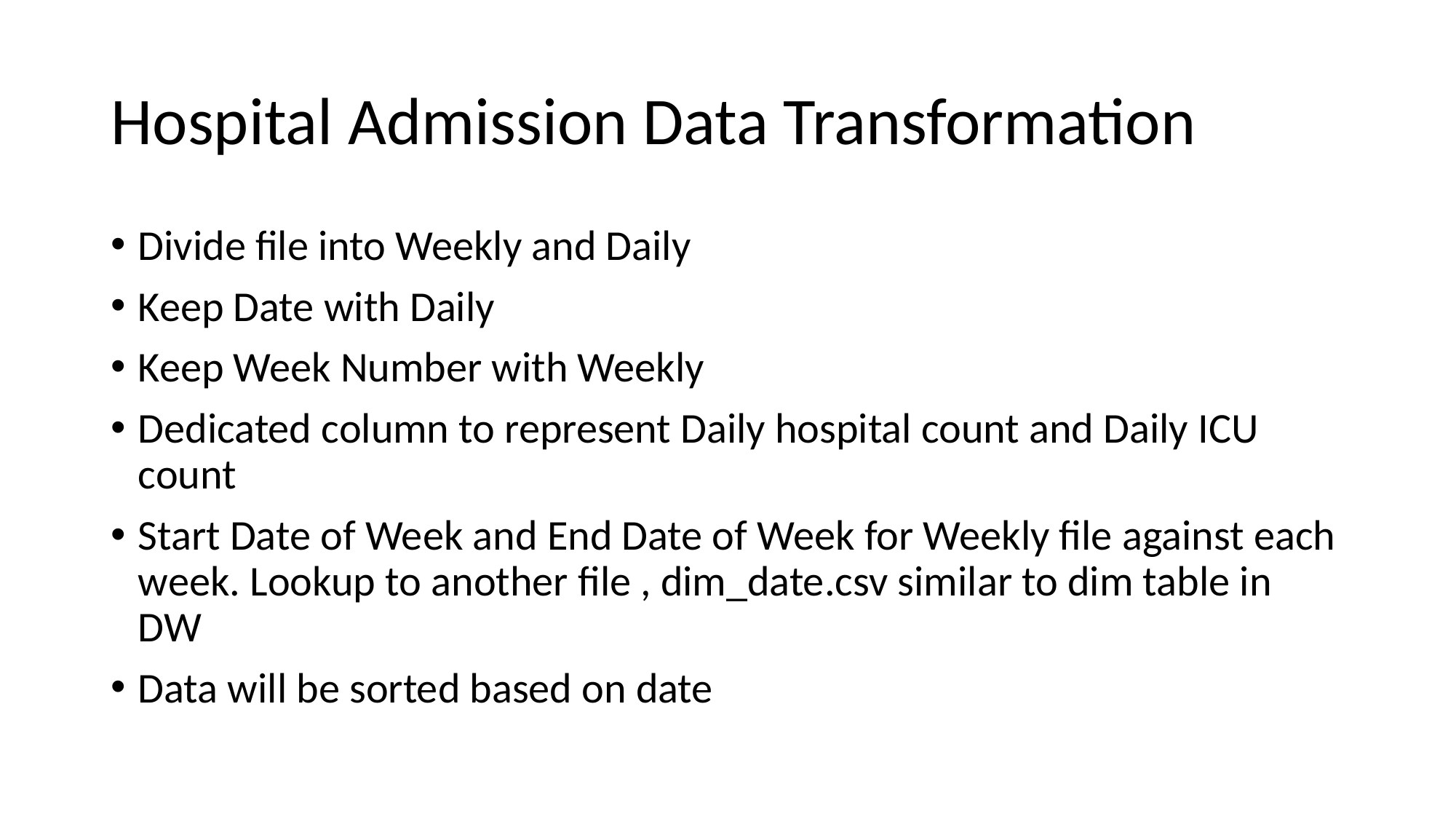

# Hospital Admission Data Transformation
Divide file into Weekly and Daily
Keep Date with Daily
Keep Week Number with Weekly
Dedicated column to represent Daily hospital count and Daily ICU count
Start Date of Week and End Date of Week for Weekly file against each week. Lookup to another file , dim_date.csv similar to dim table in DW
Data will be sorted based on date